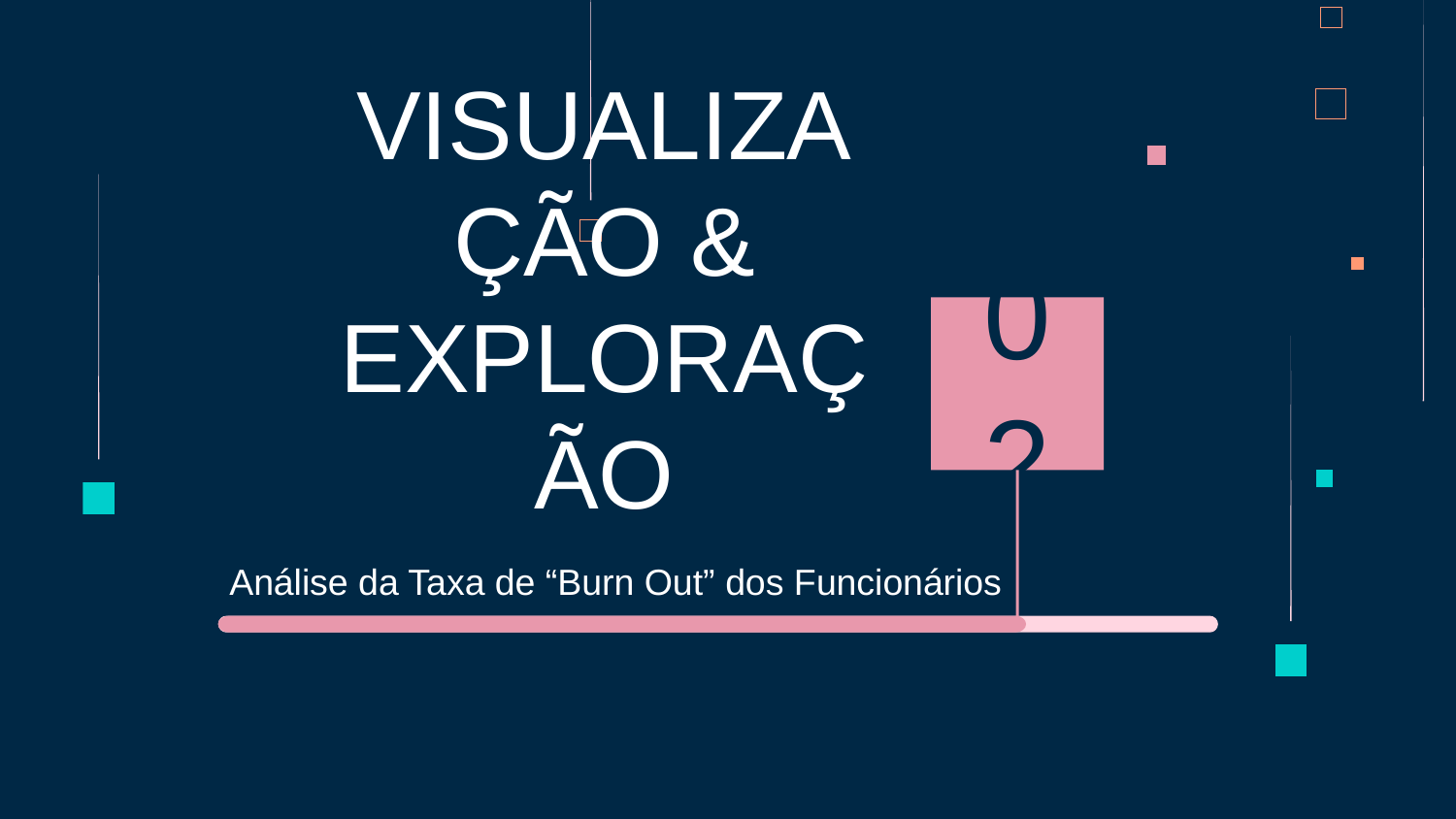

# VISUALIZAÇÃO & EXPLORAÇÃO

02
Análise da Taxa de “Burn Out” dos Funcionários